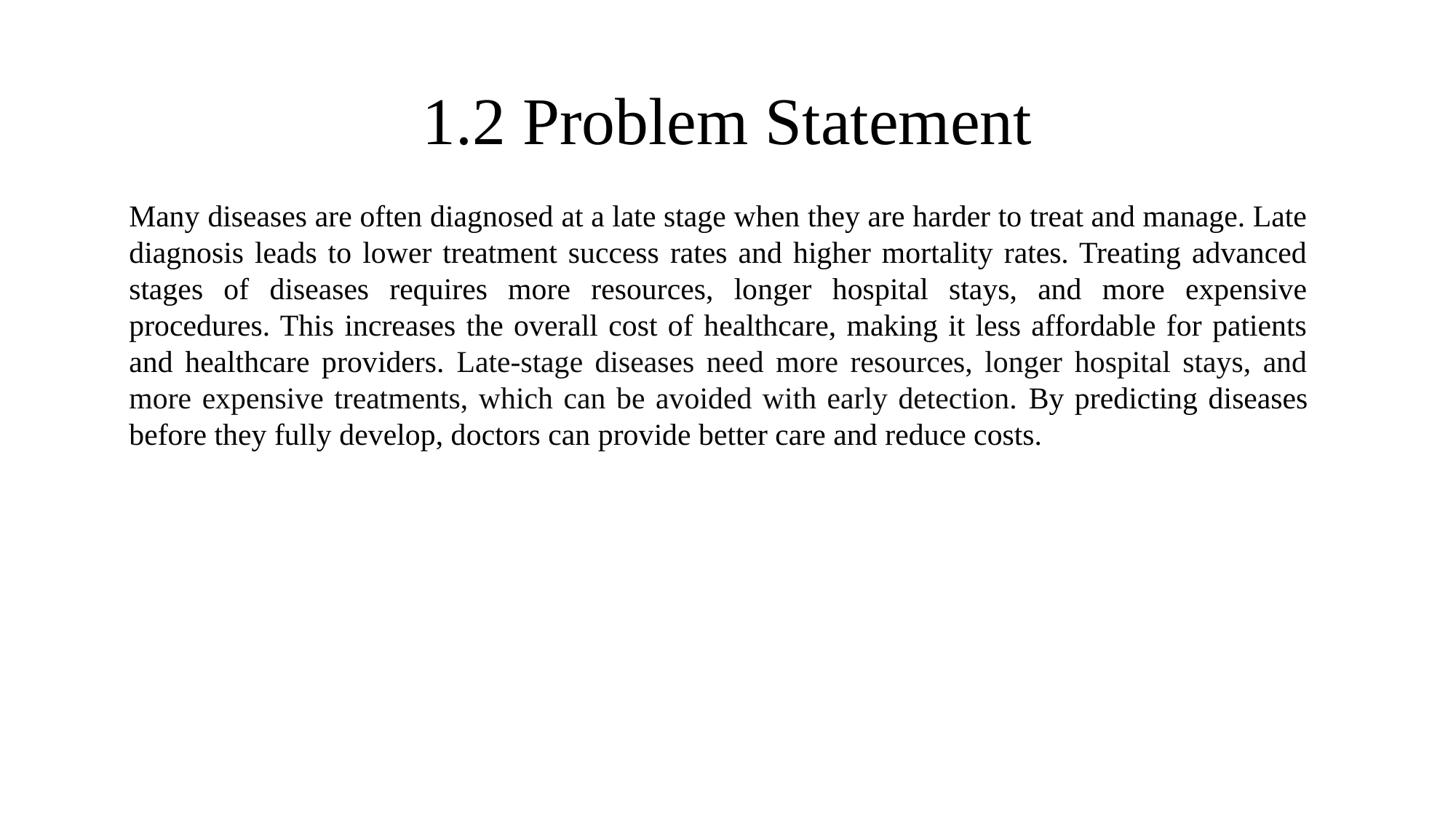

1.2 Problem Statement
Many diseases are often diagnosed at a late stage when they are harder to treat and manage. Late diagnosis leads to lower treatment success rates and higher mortality rates. Treating advanced stages of diseases requires more resources, longer hospital stays, and more expensive procedures. This increases the overall cost of healthcare, making it less affordable for patients and healthcare providers. Late-stage diseases need more resources, longer hospital stays, and more expensive treatments, which can be avoided with early detection. By predicting diseases before they fully develop, doctors can provide better care and reduce costs.